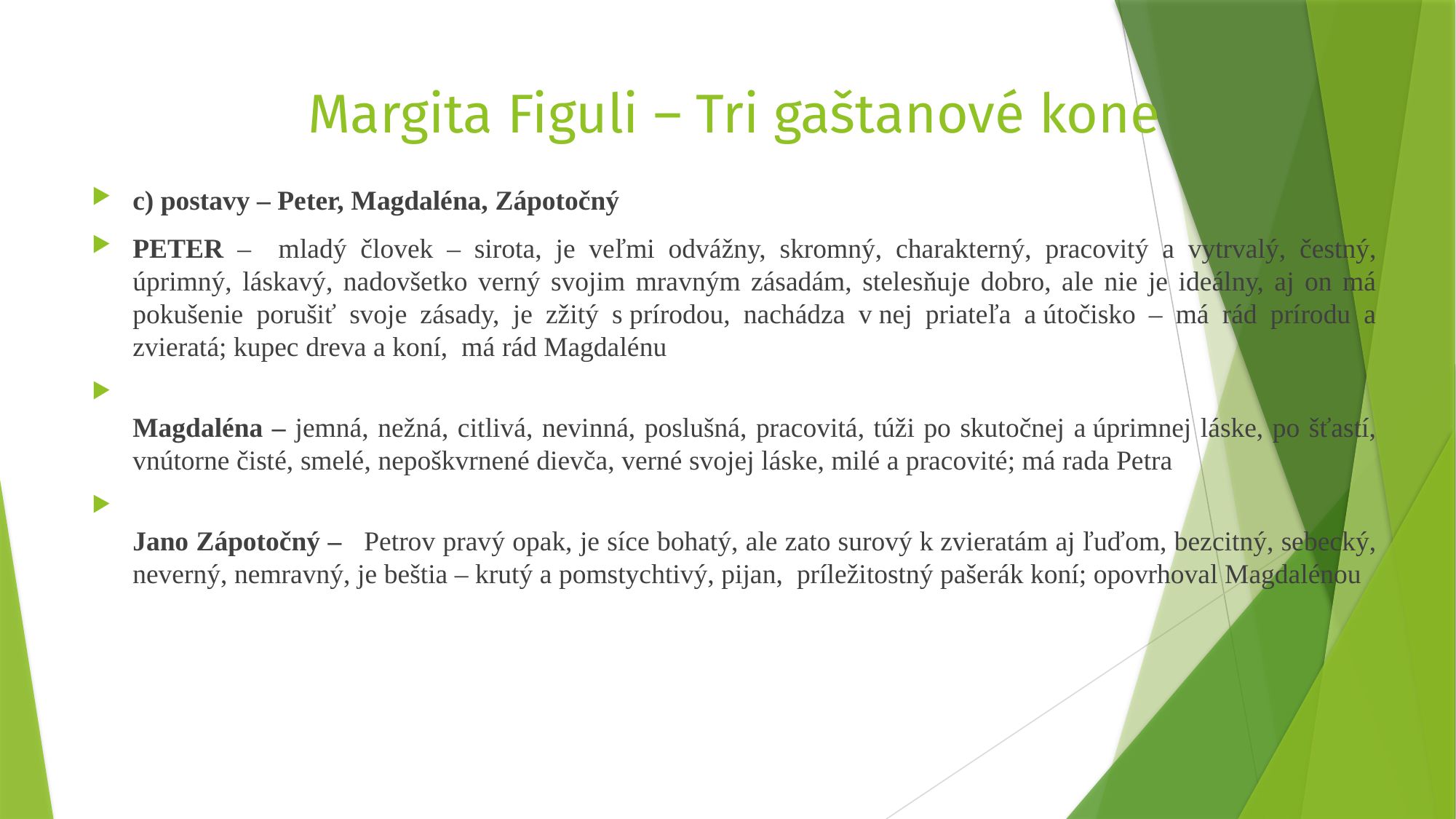

# Margita Figuli – Tri gaštanové kone
c) postavy – Peter, Magdaléna, Zápotočný
PETER –  mladý človek – sirota, je veľmi odvážny, skromný, charakterný, pracovitý a vytrvalý, čestný, úprimný, láskavý, nadovšetko verný svojim mravným zásadám, stelesňuje dobro, ale nie je ideálny, aj on má pokušenie porušiť svoje zásady, je zžitý s prírodou, nachádza v nej priateľa a útočisko – má rád prírodu a zvieratá; kupec dreva a koní,  má rád Magdalénu
Magdaléna – jemná, nežná, citlivá, nevinná, poslušná, pracovitá, túži po skutočnej a úprimnej láske, po šťastí, vnútorne čisté, smelé, nepoškvrnené dievča, verné svojej láske, milé a pracovité; má rada Petra
Jano Zápotočný –   Petrov pravý opak, je síce bohatý, ale zato surový k zvieratám aj ľuďom, bezcitný, sebecký, neverný, nemravný, je beštia – krutý a pomstychtivý, pijan,  príležitostný pašerák koní; opovrhoval Magdalénou